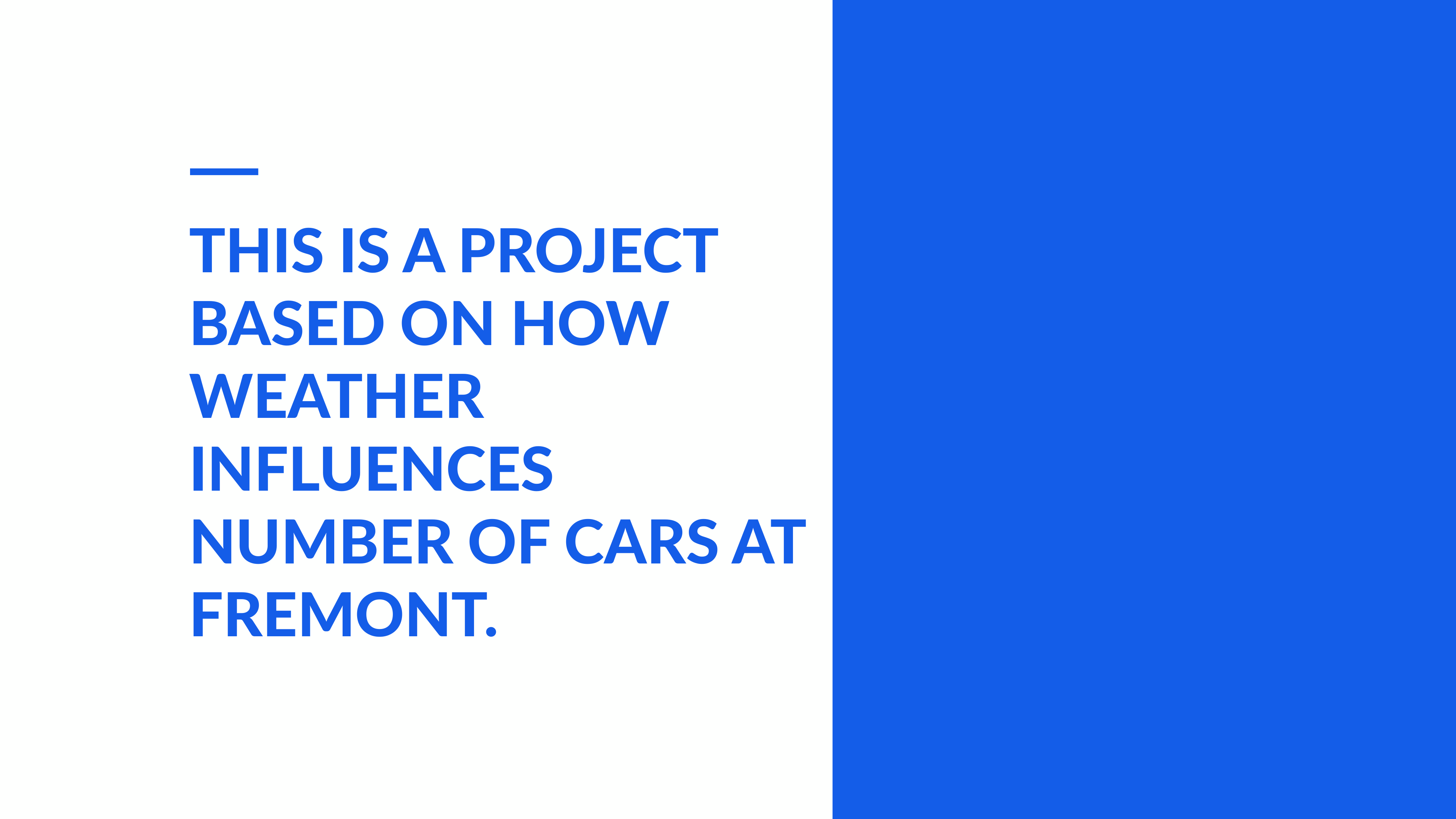

THIS IS A PROJECT BASED ON HOW WEATHER INFLUENCES NUMBER OF CARS AT FREMONT.